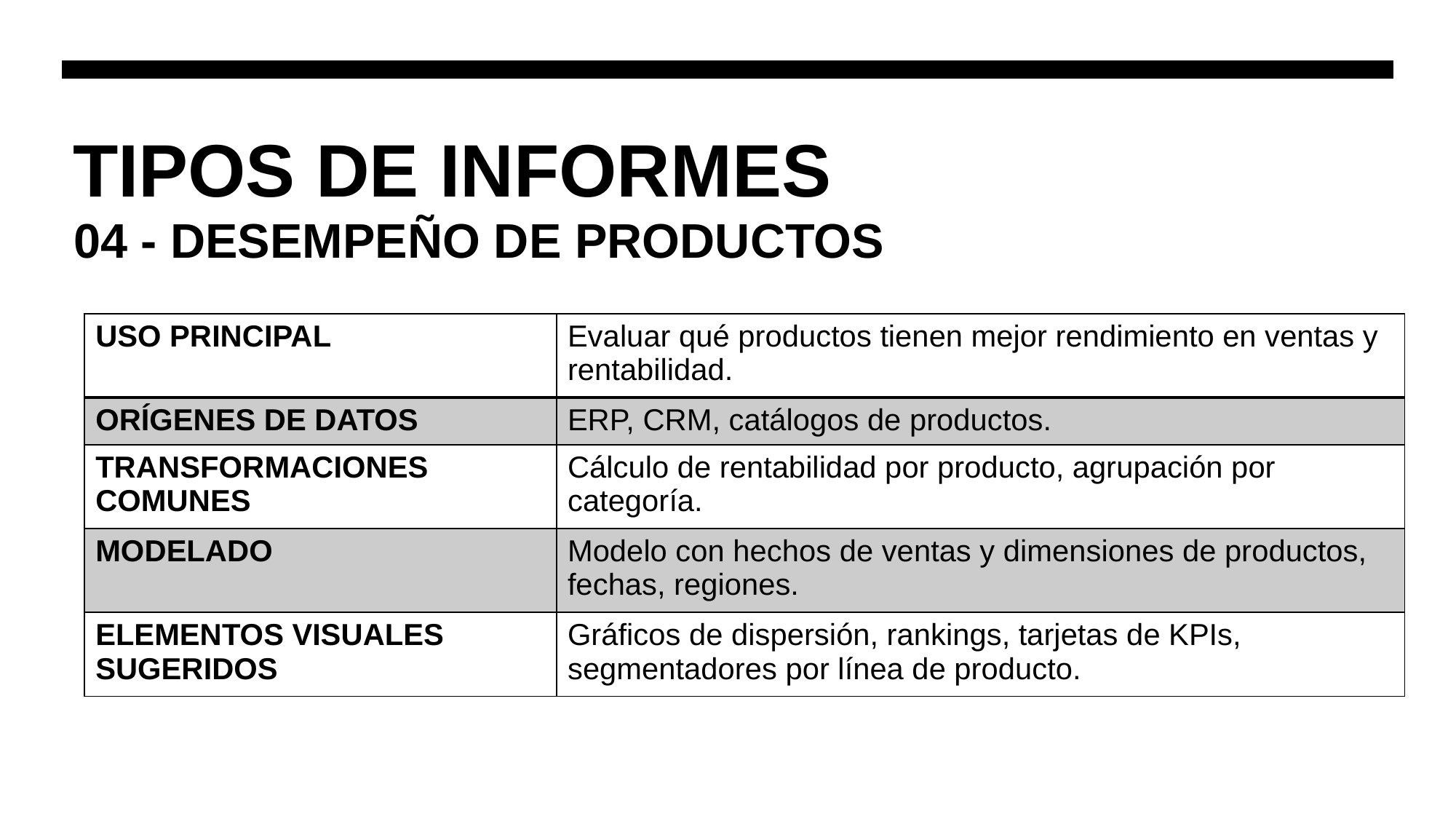

# TIPOS DE INFORMES
04 - DESEMPEÑO DE PRODUCTOS

| USO PRINCIPAL | Evaluar qué productos tienen mejor rendimiento en ventas y rentabilidad. |
| --- | --- |
| ORÍGENES DE DATOS | ERP, CRM, catálogos de productos. |
| TRANSFORMACIONES COMUNES | Cálculo de rentabilidad por producto, agrupación por categoría. |
| MODELADO | Modelo con hechos de ventas y dimensiones de productos, fechas, regiones. |
| ELEMENTOS VISUALES SUGERIDOS | Gráficos de dispersión, rankings, tarjetas de KPIs, segmentadores por línea de producto. |